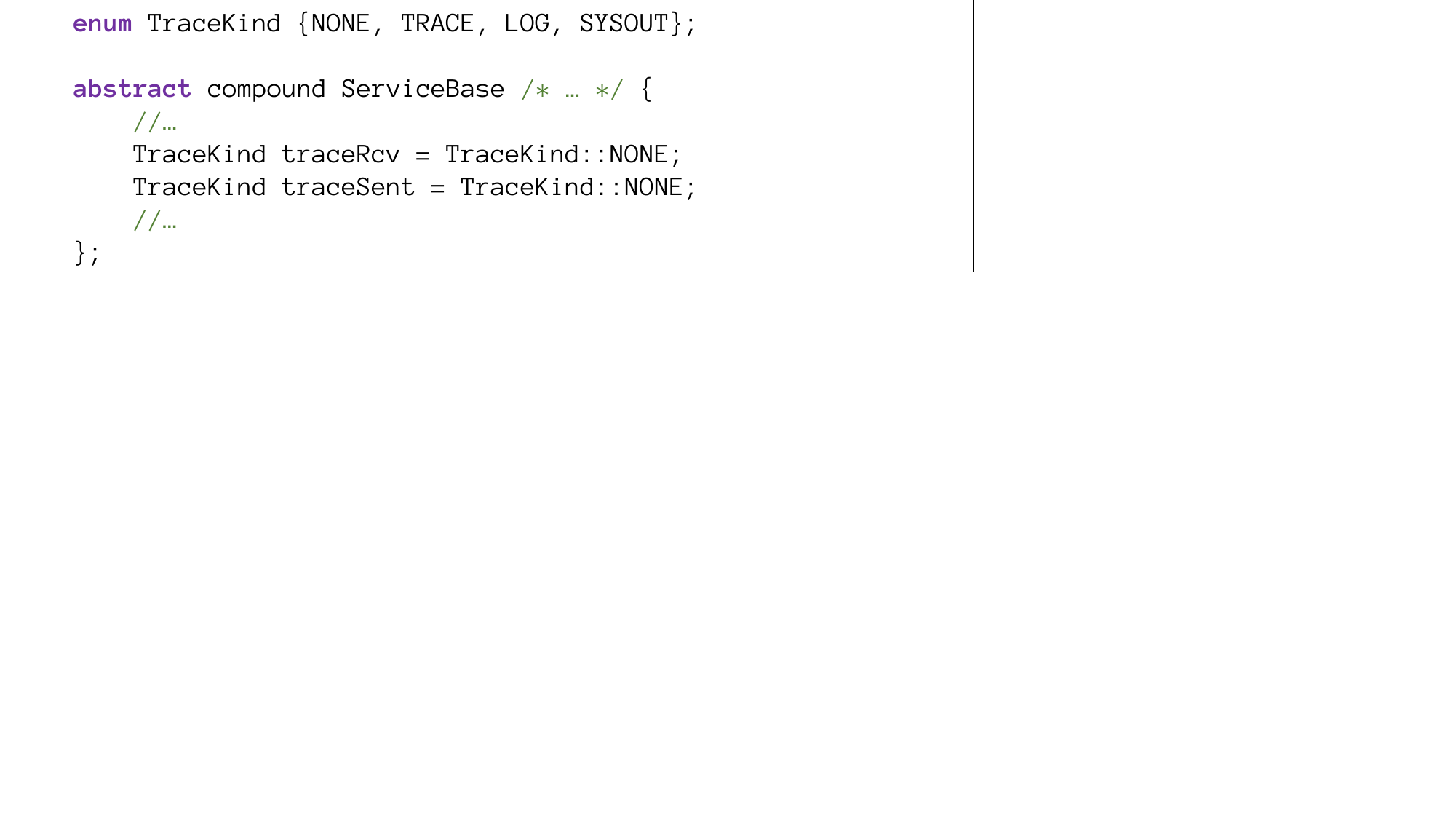

enum TraceKind {NONE, TRACE, LOG, SYSOUT};

abstract compound ServiceBase /* … */ {
    //…
    TraceKind traceRcv = TraceKind::NONE;
    TraceKind traceSent = TraceKind::NONE;
    //…
};